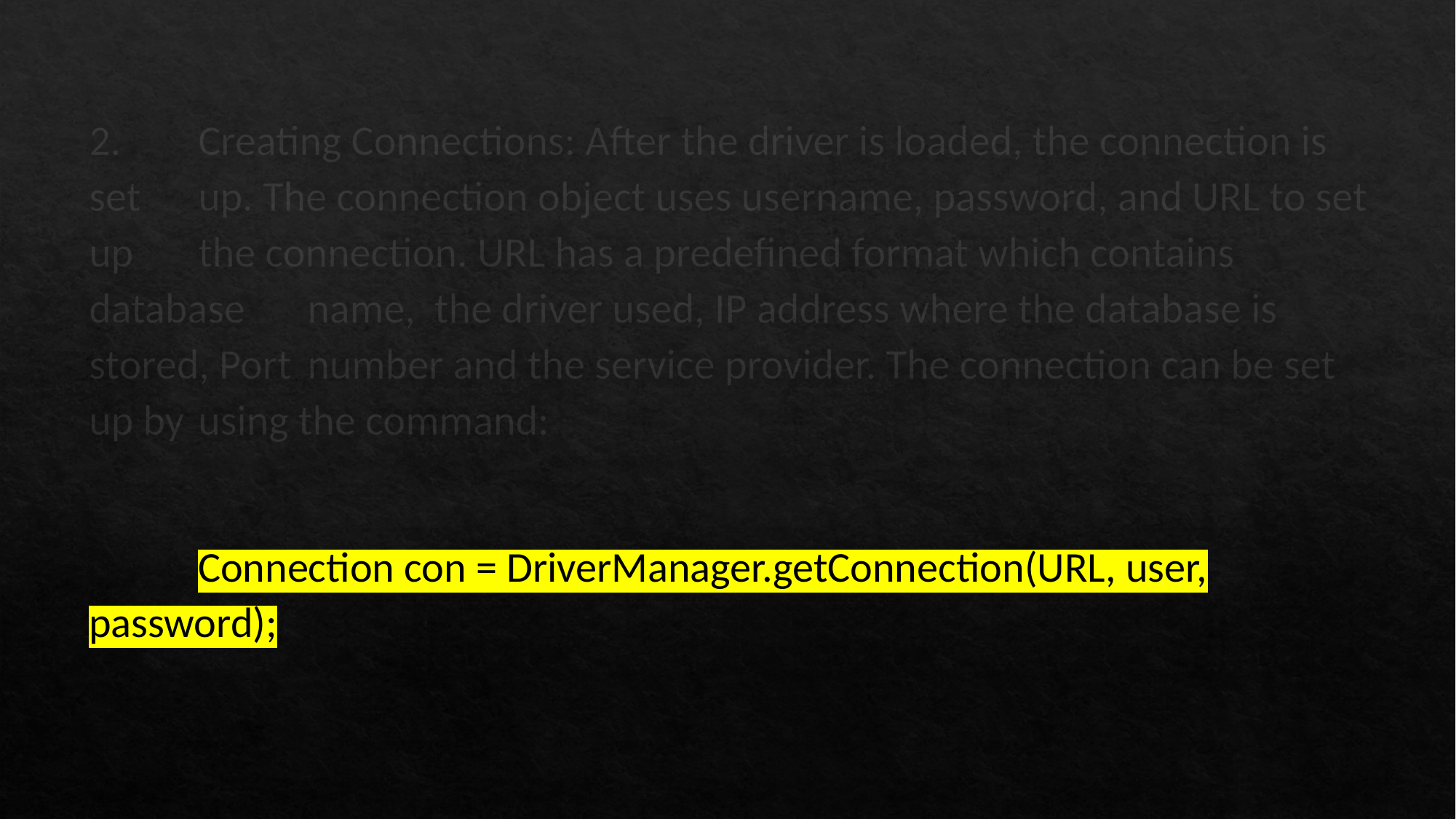

2. 	Creating Connections: After the driver is loaded, the connection is set  	up. The connection object uses username, password, and URL to set up 	the connection. URL has a predefined format which contains database 	name,  the driver used, IP address where the database is stored, Port 	number and the service provider. The connection can be set up by 	using the command:

	Connection con = DriverManager.getConnection(URL, user, password);